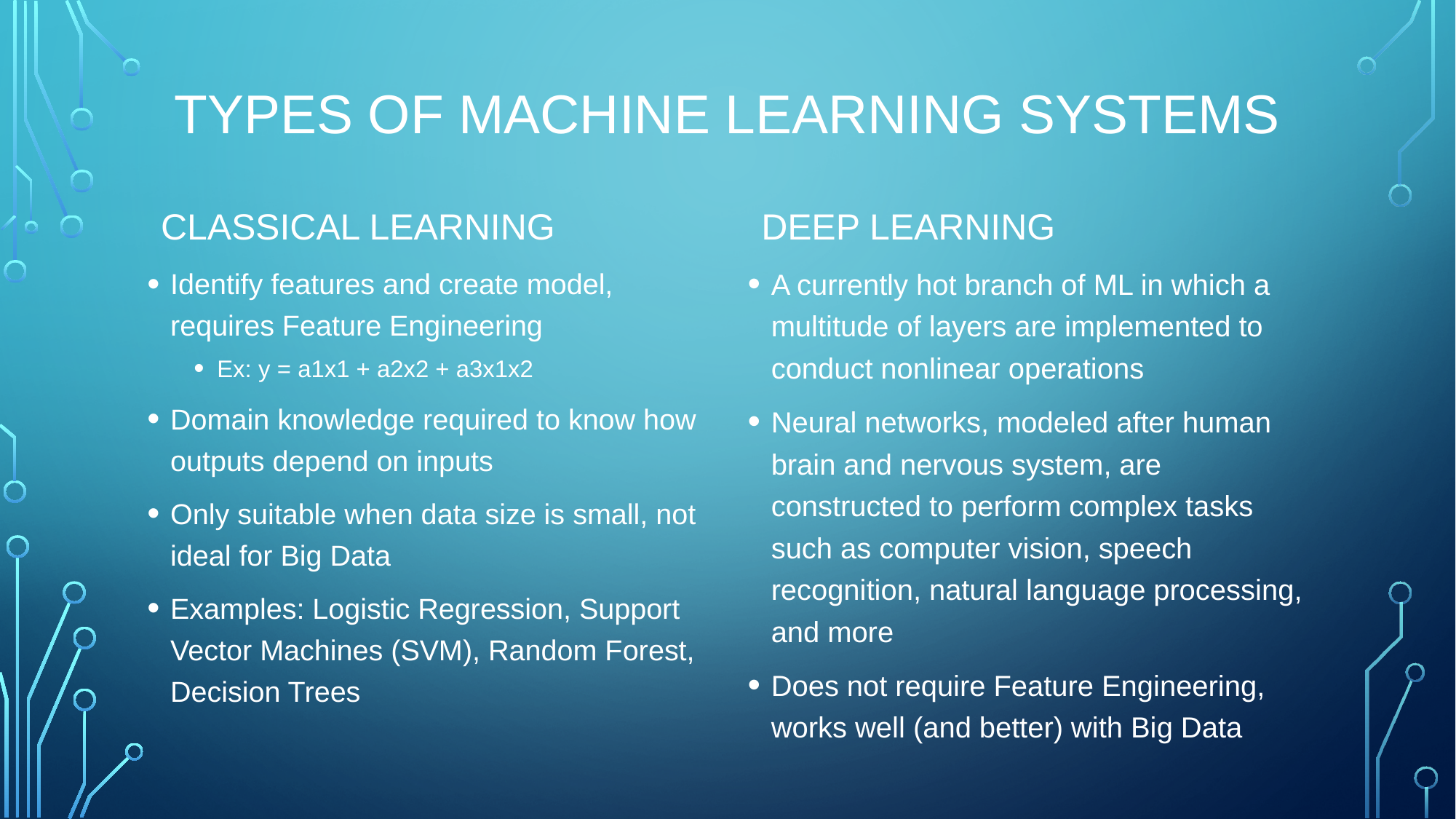

# Types of machine learning systems
Classical Learning
Deep learning
Identify features and create model, requires Feature Engineering
Ex: y = a1x1 + a2x2 + a3x1x2
Domain knowledge required to know how outputs depend on inputs
Only suitable when data size is small, not ideal for Big Data
Examples: Logistic Regression, Support Vector Machines (SVM), Random Forest, Decision Trees
A currently hot branch of ML in which a multitude of layers are implemented to conduct nonlinear operations
Neural networks, modeled after human brain and nervous system, are constructed to perform complex tasks such as computer vision, speech recognition, natural language processing, and more
Does not require Feature Engineering, works well (and better) with Big Data